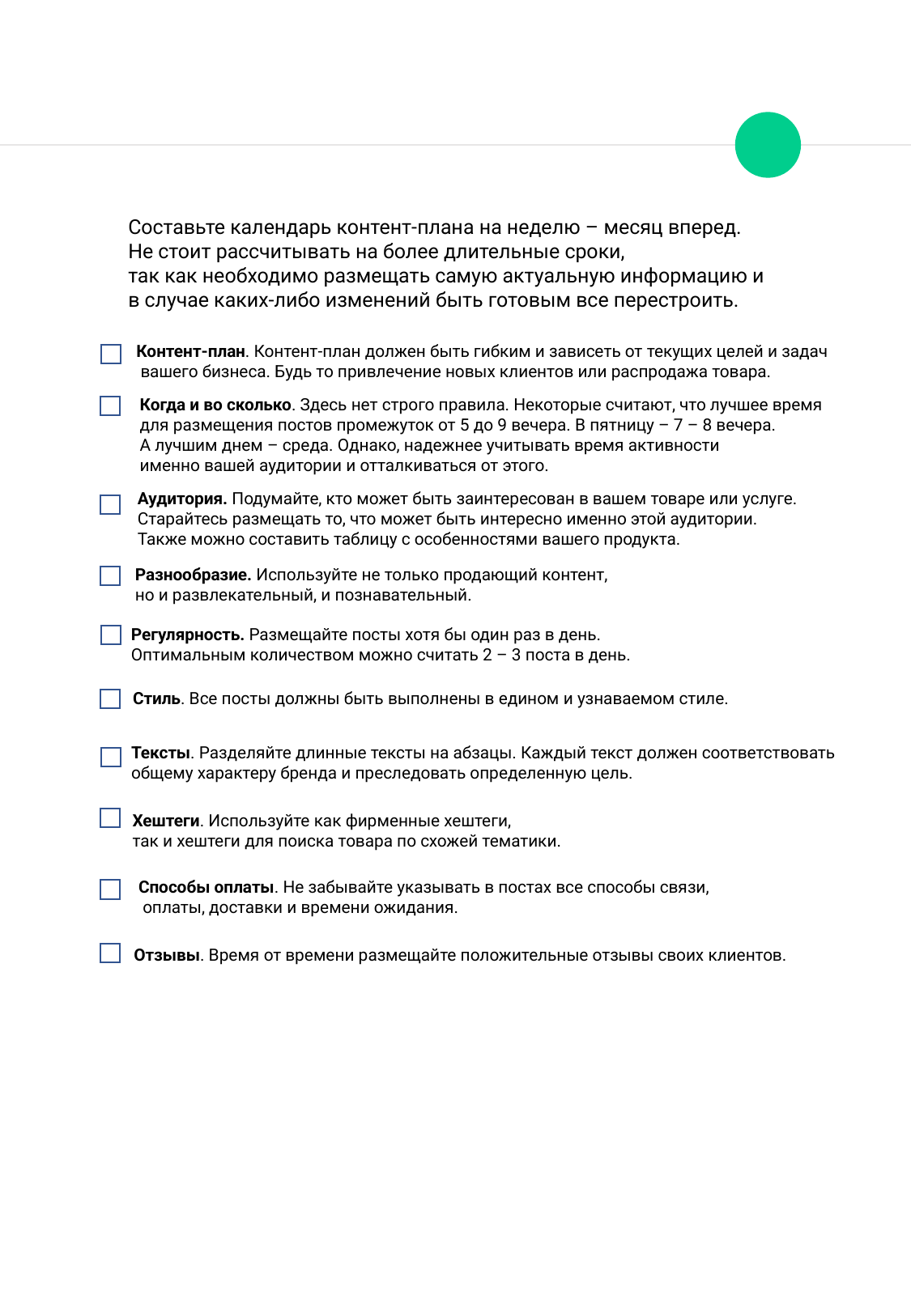

Составьте календарь контент-плана на неделю – месяц вперед.
Не стоит рассчитывать на более длительные сроки,
так как необходимо размещать самую актуальную информацию и
в случае каких-либо изменений быть готовым все перестроить.
Контент-план. Контент-план должен быть гибким и зависеть от текущих целей и задач
 вашего бизнеса. Будь то привлечение новых клиентов или распродажа товара.

Когда и во сколько. Здесь нет строго правила. Некоторые считают, что лучшее время
для размещения постов промежуток от 5 до 9 вечера. В пятницу – 7 – 8 вечера.
А лучшим днем – среда. Однако, надежнее учитывать время активности
именно вашей аудитории и отталкиваться от этого.

Аудитория. Подумайте, кто может быть заинтересован в вашем товаре или услуге.
Старайтесь размещать то, что может быть интересно именно этой аудитории.
Также можно составить таблицу с особенностями вашего продукта.

Разнообразие. Используйте не только продающий контент,
но и развлекательный, и познавательный.

Регулярность. Размещайте посты хотя бы один раз в день.
Оптимальным количеством можно считать 2 – 3 поста в день.

Стиль. Все посты должны быть выполнены в едином и узнаваемом стиле.

Тексты. Разделяйте длинные тексты на абзацы. Каждый текст должен соответствовать
общему характеру бренда и преследовать определенную цель.

Хештеги. Используйте как фирменные хештеги,
так и хештеги для поиска товара по схожей тематики.

Способы оплаты. Не забывайте указывать в постах все способы связи,
 оплаты, доставки и времени ожидания.

Отзывы. Время от времени размещайте положительные отзывы своих клиентов.